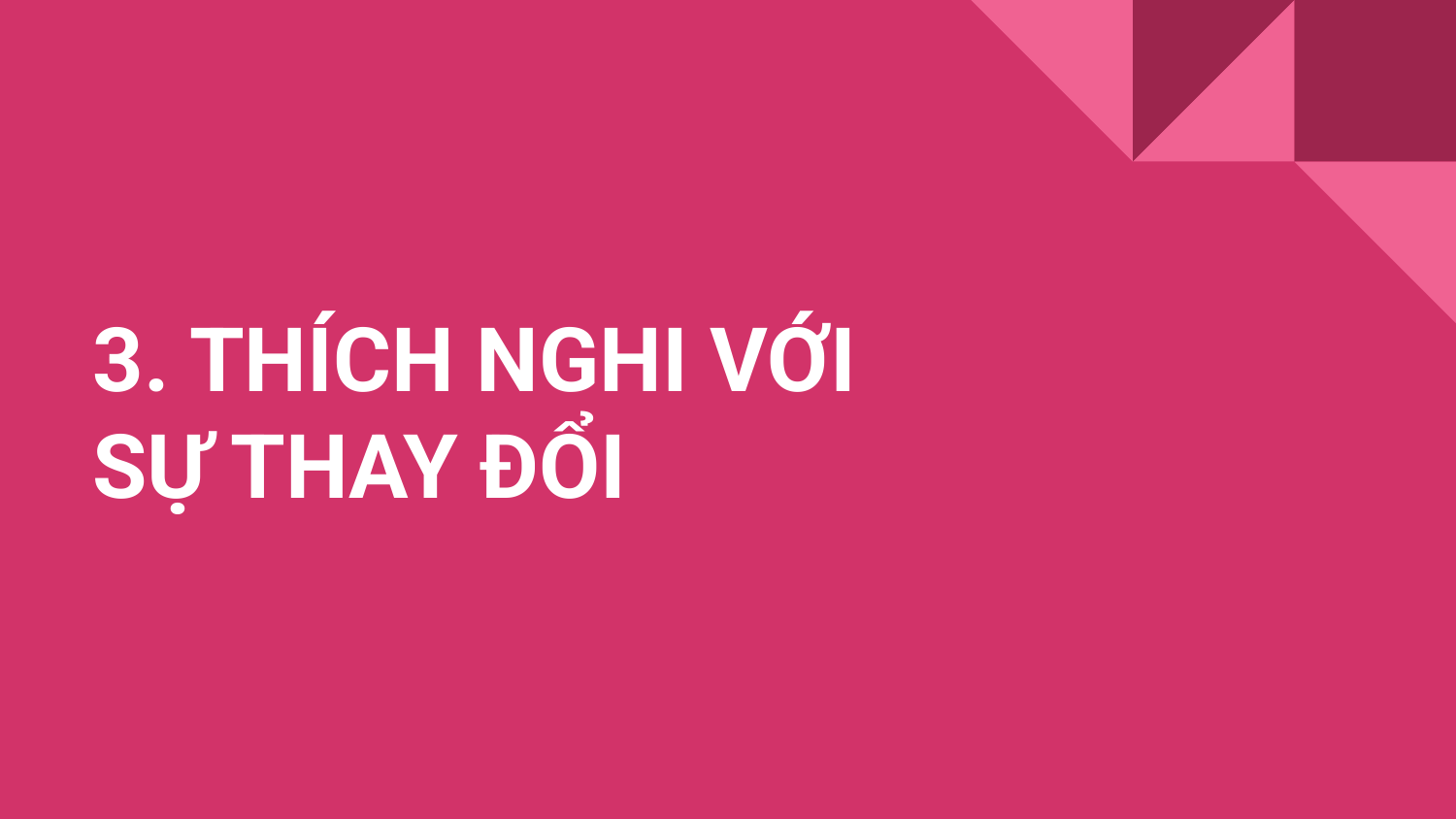

# 3. THÍCH NGHI VỚI SỰ THAY ĐỔI